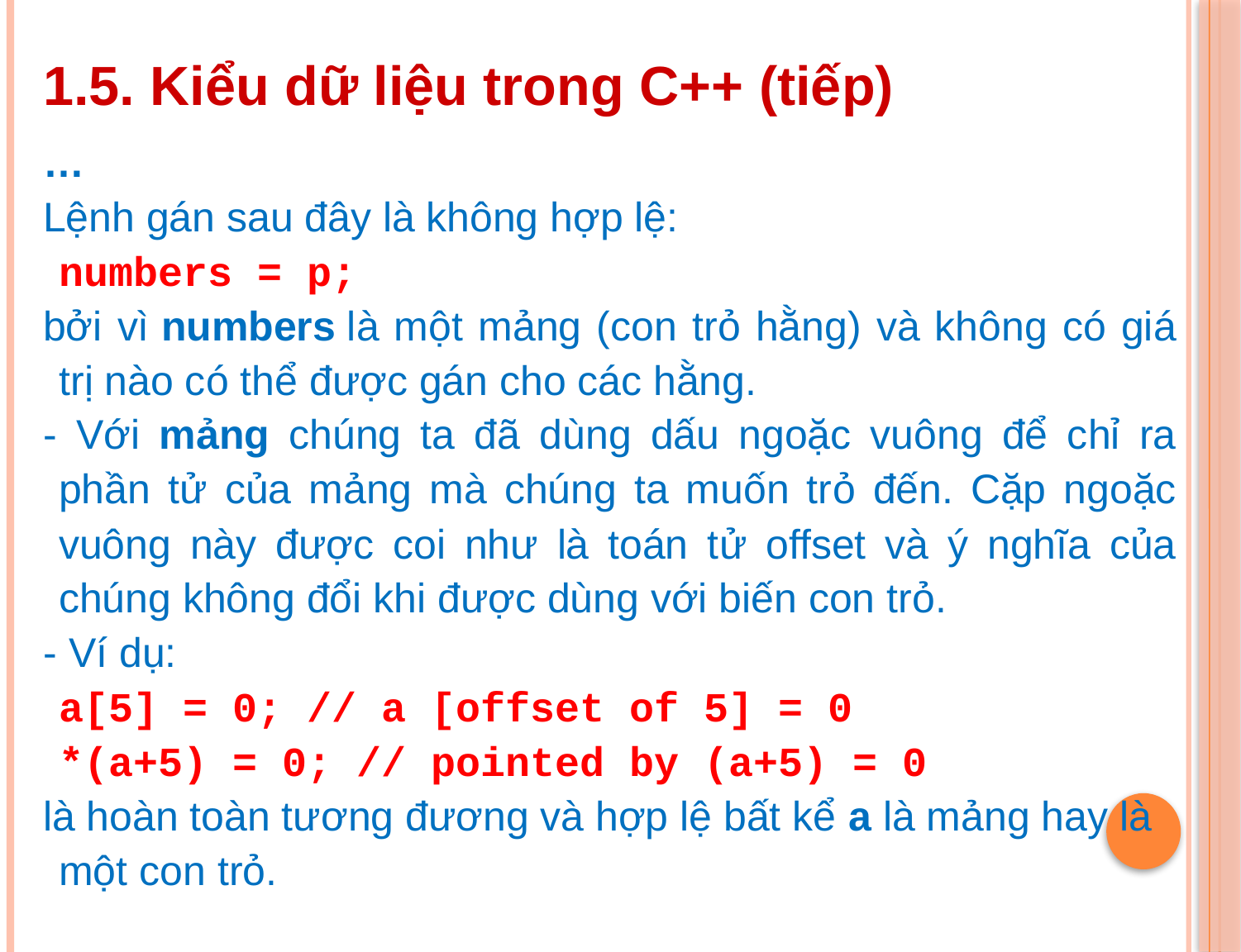

1.5. Kiểu dữ liệu trong C++ (tiếp)
…
Lệnh gán sau đây là không hợp lệ:
	numbers = p;
bởi vì numbers là một mảng (con trỏ hằng) và không có giá trị nào có thể được gán cho các hằng.
- Với mảng chúng ta đã dùng dấu ngoặc vuông để chỉ ra phần tử của mảng mà chúng ta muốn trỏ đến. Cặp ngoặc vuông này được coi như là toán tử offset và ý nghĩa của chúng không đổi khi được dùng với biến con trỏ.
- Ví dụ:
	a[5] = 0; // a [offset of 5] = 0
	*(a+5) = 0; // pointed by (a+5) = 0
là hoàn toàn tương đương và hợp lệ bất kể a là mảng hay là một con trỏ.